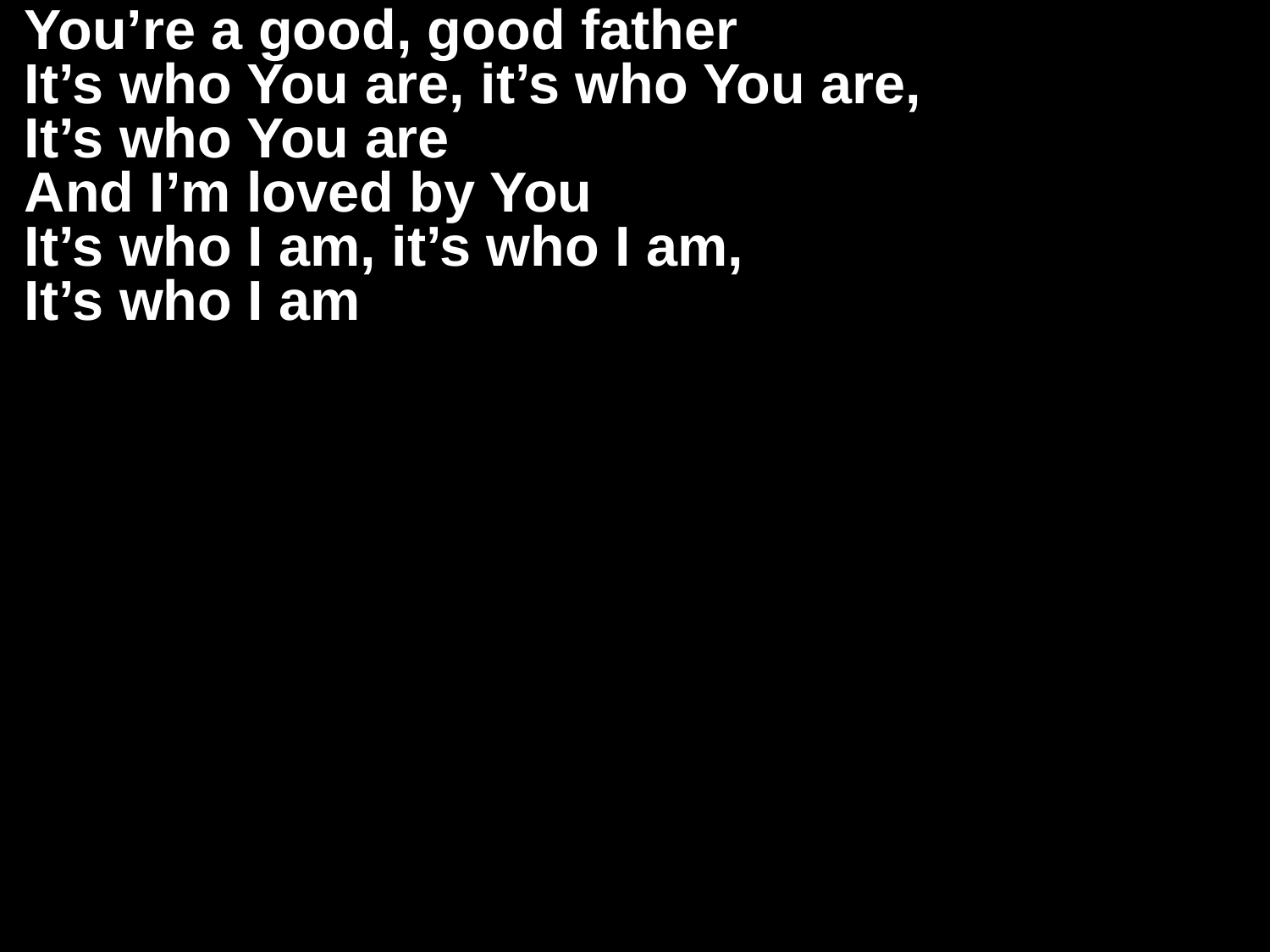

You’re a good, good father
It’s who You are, it’s who You are,
It’s who You are
And I’m loved by You
It’s who I am, it’s who I am,
It’s who I am